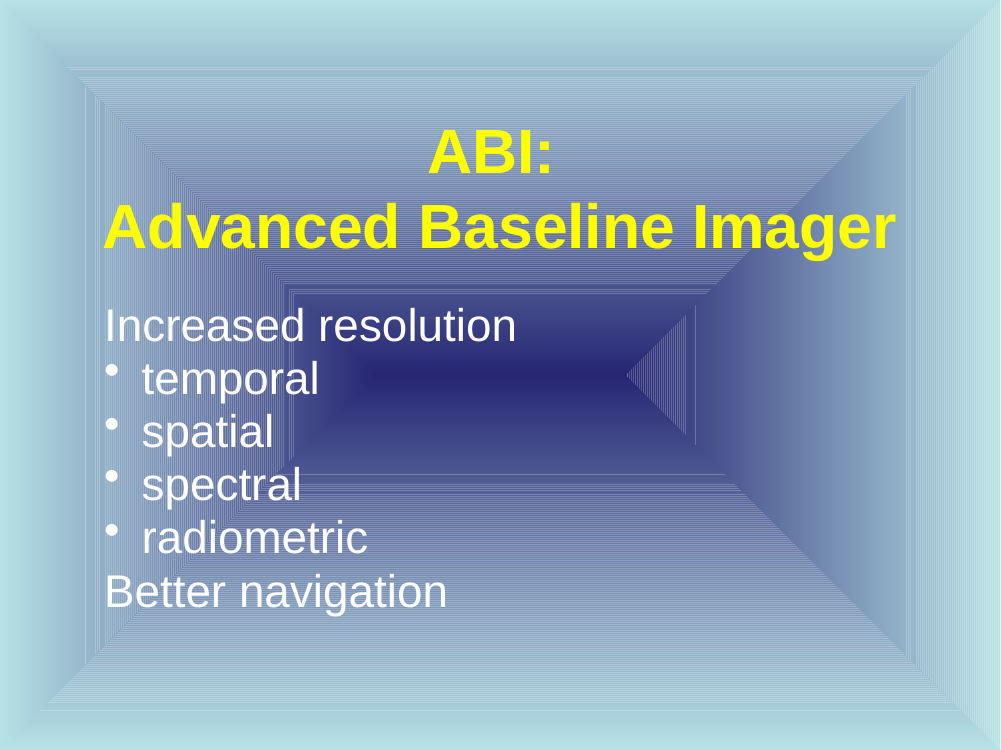

# ABI: Advanced Baseline Imager
Increased resolution
temporal
spatial
spectral
radiometric
Better navigation